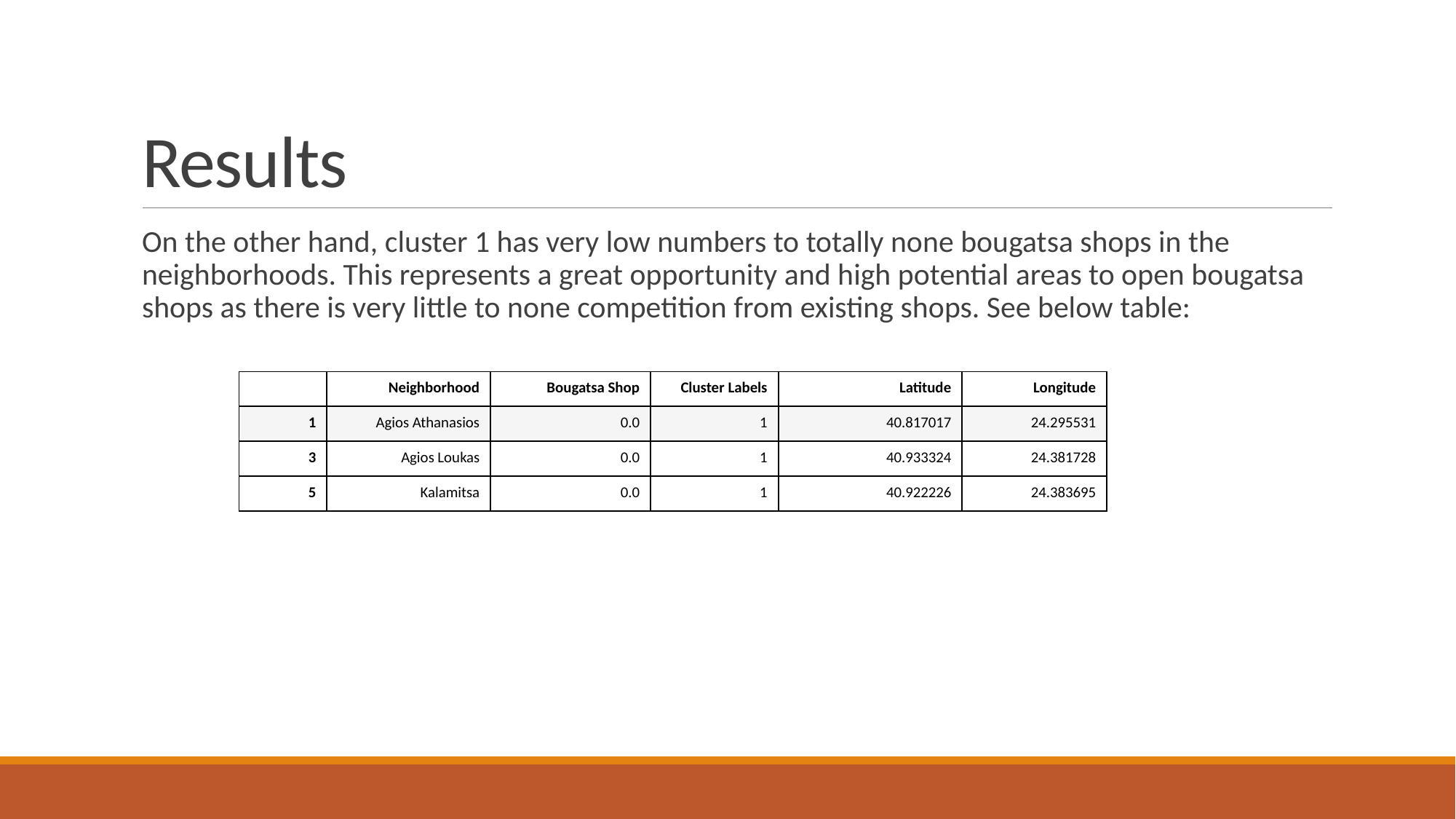

# Results
On the other hand, cluster 1 has very low numbers to totally none bougatsa shops in the neighborhoods. This represents a great opportunity and high potential areas to open bougatsa shops as there is very little to none competition from existing shops. See below table:
|  | Neighborhood | Bougatsa Shop | Cluster Labels | Latitude | Longitude |
| --- | --- | --- | --- | --- | --- |
| 1 | Agios Athanasios | 0.0 | 1 | 40.817017 | 24.295531 |
| 3 | Agios Loukas | 0.0 | 1 | 40.933324 | 24.381728 |
| 5 | Kalamitsa | 0.0 | 1 | 40.922226 | 24.383695 |